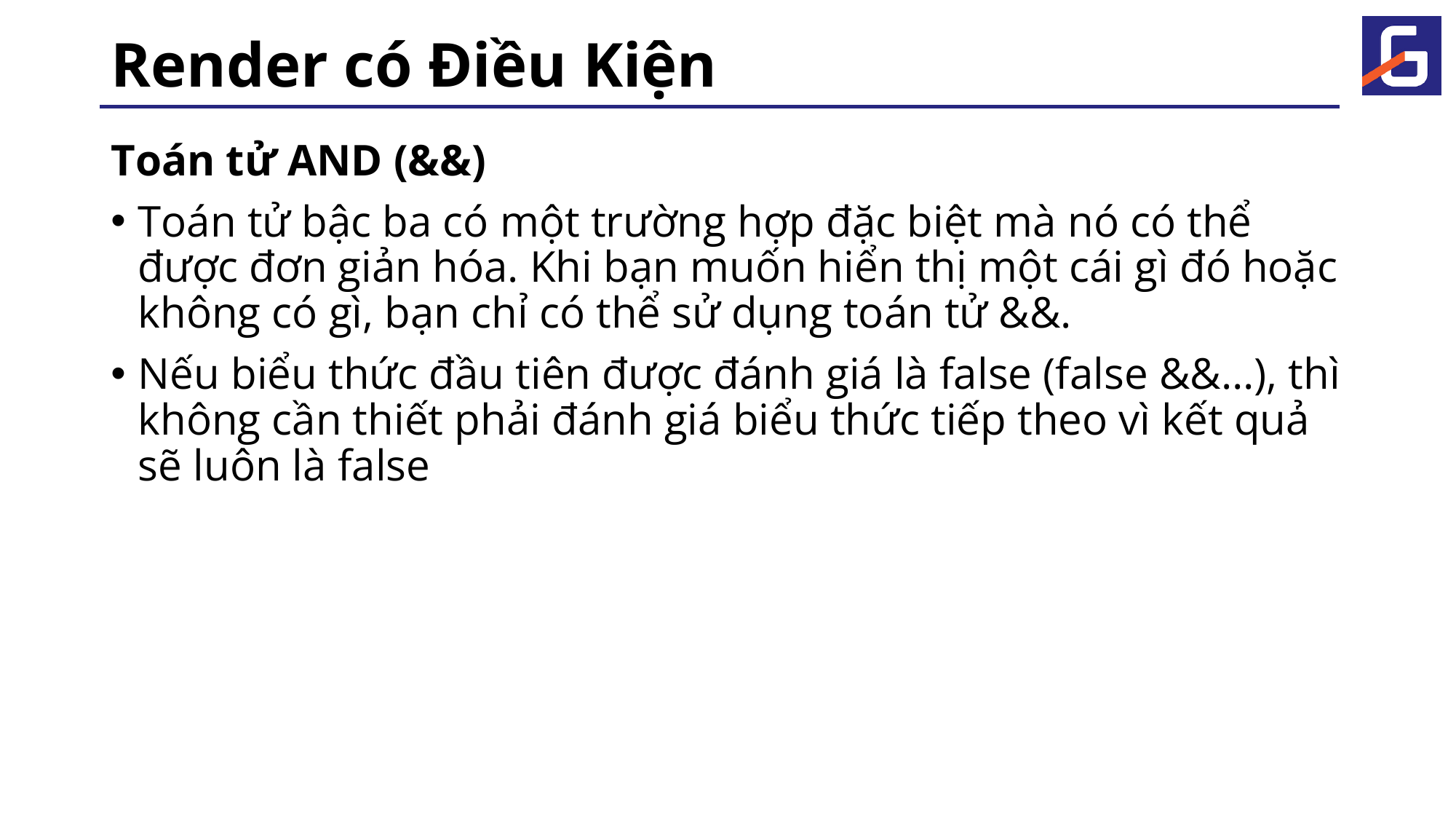

# Render có Điều Kiện
Toán tử AND (&&)
Toán tử bậc ba có một trường hợp đặc biệt mà nó có thể được đơn giản hóa. Khi bạn muốn hiển thị một cái gì đó hoặc không có gì, bạn chỉ có thể sử dụng toán tử &&.
Nếu biểu thức đầu tiên được đánh giá là false (false &&…), thì không cần thiết phải đánh giá biểu thức tiếp theo vì kết quả sẽ luôn là false